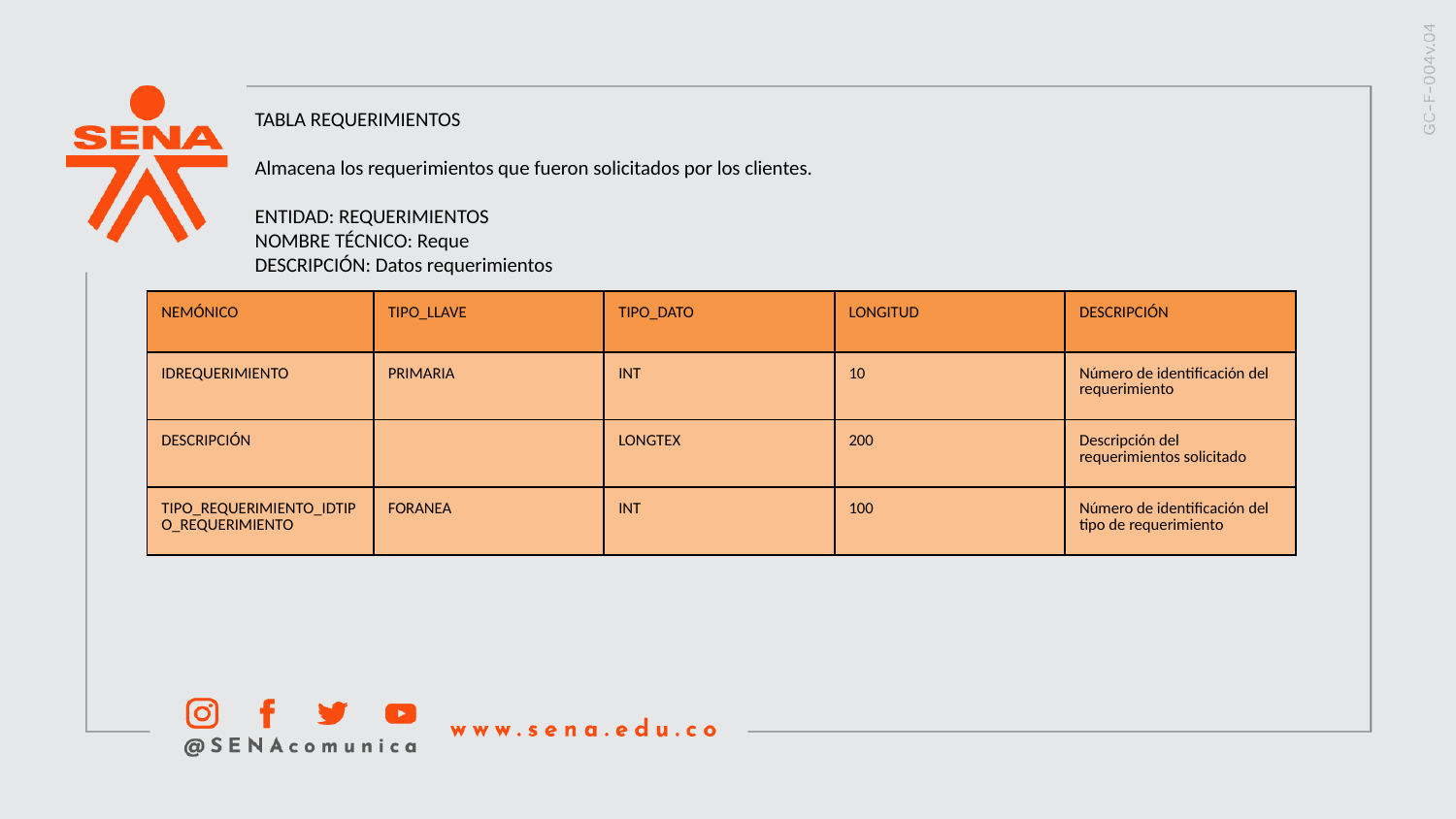

TABLA REQUERIMIENTOS

Almacena los requerimientos que fueron solicitados por los clientes.

ENTIDAD: REQUERIMIENTOS
NOMBRE TÉCNICO: Reque
DESCRIPCIÓN: Datos requerimientos

| NEMÓNICO | TIPO\_LLAVE | TIPO\_DATO | LONGITUD | DESCRIPCIÓN |
| --- | --- | --- | --- | --- |
| IDREQUERIMIENTO | PRIMARIA | INT | 10 | Número de identificación del requerimiento |
| DESCRIPCIÓN |  | LONGTEX | 200 | Descripción del requerimientos solicitado |
| TIPO\_REQUERIMIENTO\_IDTIPO\_REQUERIMIENTO | FORANEA | INT | 100 | Número de identificación del tipo de requerimiento |